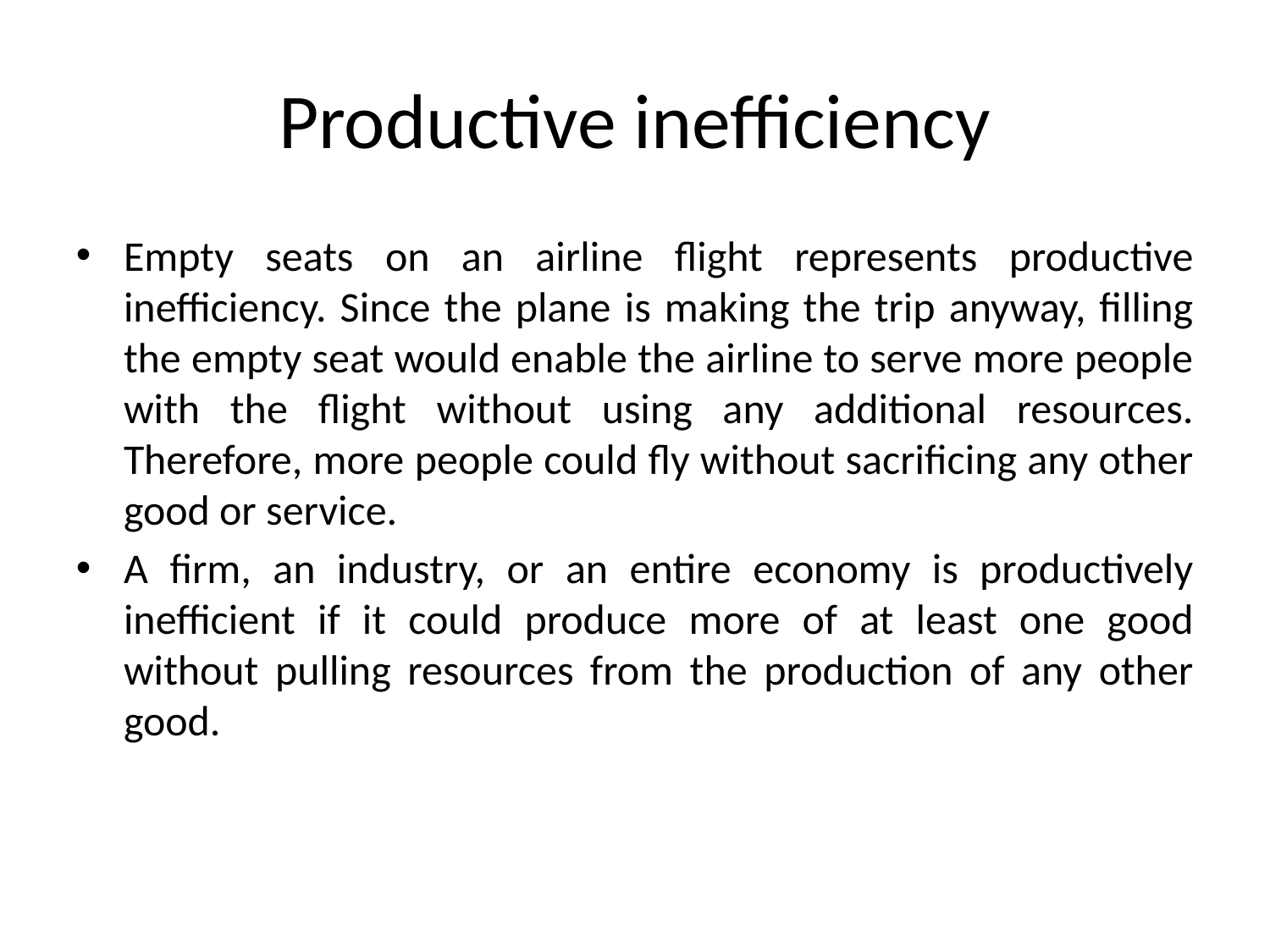

Productive inefficiency
Empty seats on an airline flight represents productive inefficiency. Since the plane is making the trip anyway, filling the empty seat would enable the airline to serve more people with the flight without using any additional resources. Therefore, more people could fly without sacrificing any other good or service.
A firm, an industry, or an entire economy is productively inefficient if it could produce more of at least one good without pulling resources from the production of any other good.